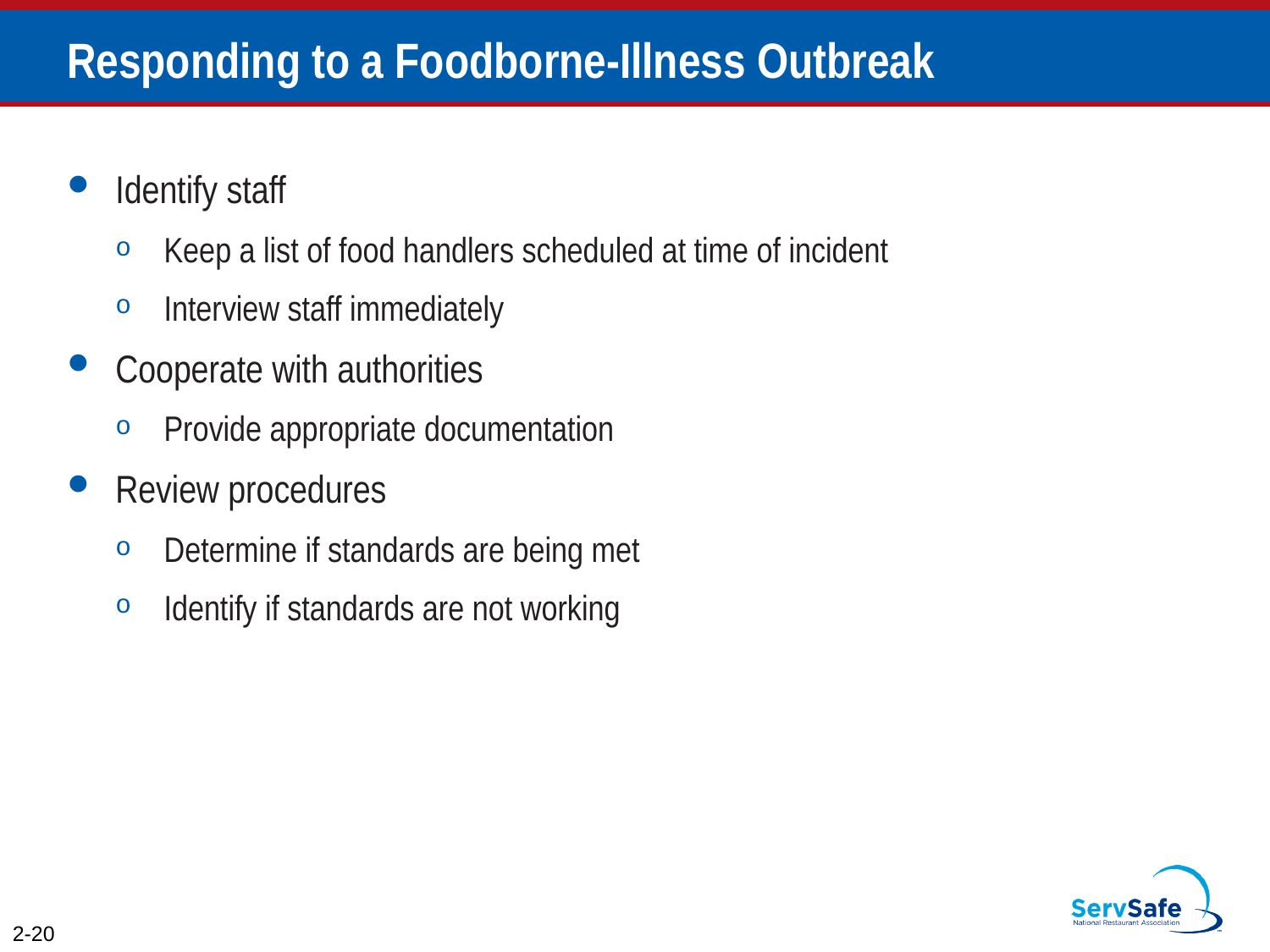

# Responding to a Foodborne-Illness Outbreak
Identify staff
Keep a list of food handlers scheduled at time of incident
Interview staff immediately
Cooperate with authorities
Provide appropriate documentation
Review procedures
Determine if standards are being met
Identify if standards are not working

2-20